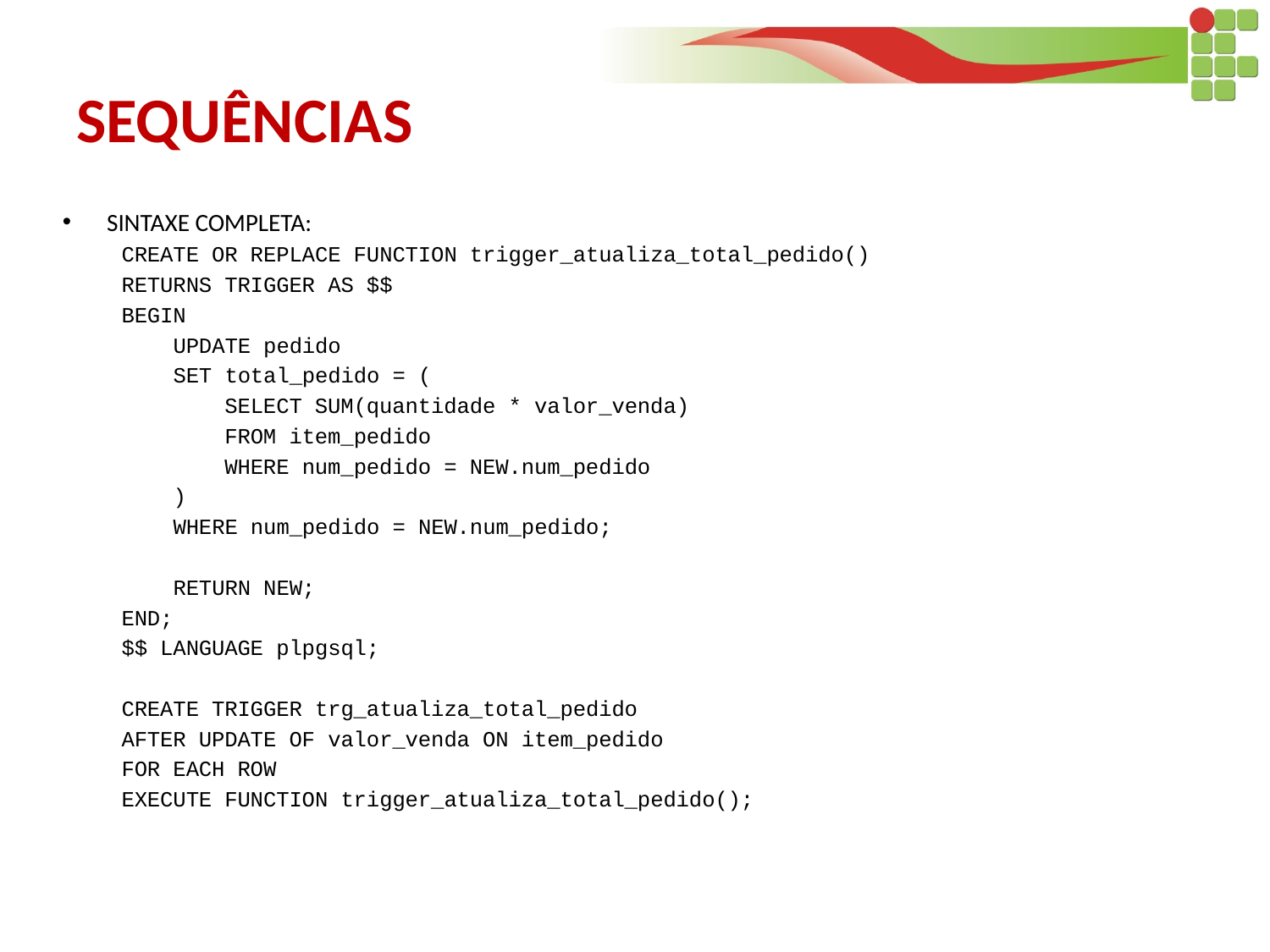

# SEQUÊNCIAS
SINTAXE COMPLETA:
CREATE OR REPLACE FUNCTION trigger_atualiza_total_pedido()
RETURNS TRIGGER AS $$
BEGIN
    UPDATE pedido
    SET total_pedido = (
        SELECT SUM(quantidade * valor_venda)
        FROM item_pedido
        WHERE num_pedido = NEW.num_pedido
    )
    WHERE num_pedido = NEW.num_pedido;

    RETURN NEW;
END;
$$ LANGUAGE plpgsql;

CREATE TRIGGER trg_atualiza_total_pedido
AFTER UPDATE OF valor_venda ON item_pedido
FOR EACH ROW
EXECUTE FUNCTION trigger_atualiza_total_pedido();